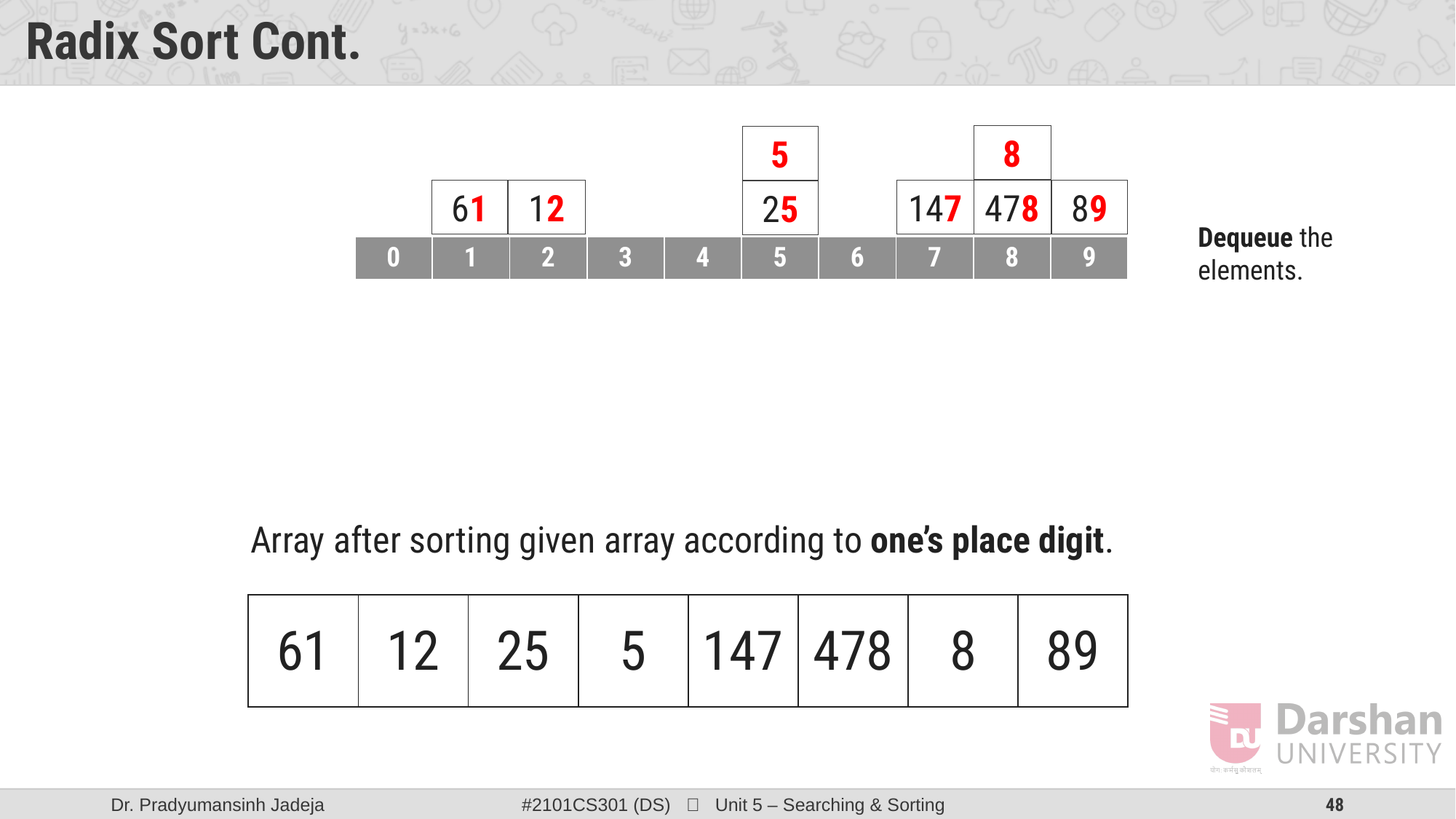

# Radix Sort Cont.
8
5
61
147
478
89
12
25
Dequeue the elements.
| 0 | 1 | 2 | 3 | 4 | 5 | 6 | 7 | 8 | 9 |
| --- | --- | --- | --- | --- | --- | --- | --- | --- | --- |
Array after sorting given array according to one’s place digit.
| 61 | 12 | 25 | 5 | 147 | 478 | 8 | 89 |
| --- | --- | --- | --- | --- | --- | --- | --- |